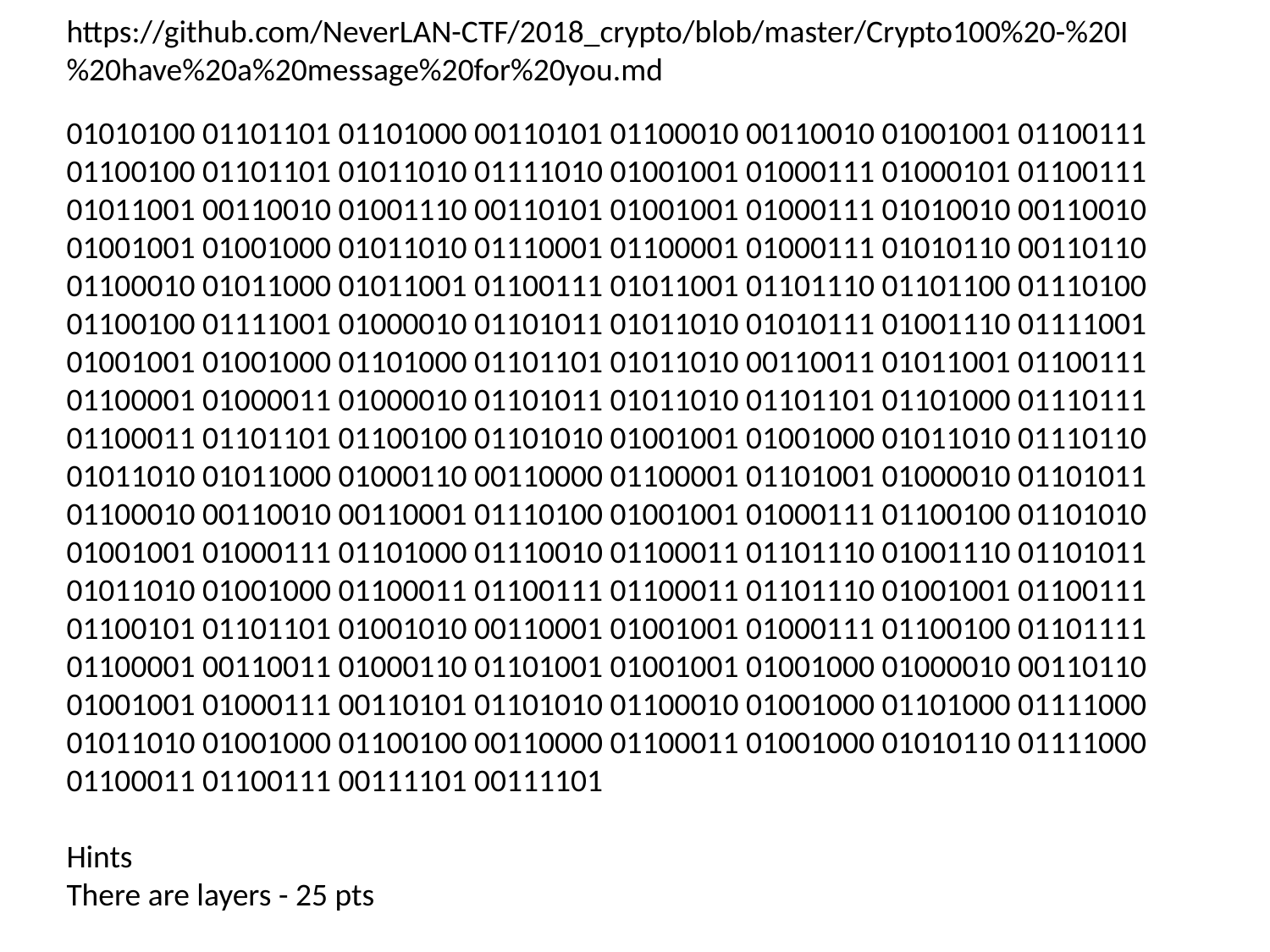

https://github.com/NeverLAN-CTF/2018_crypto/blob/master/Crypto100%20-%20I%20have%20a%20message%20for%20you.md
01010100 01101101 01101000 00110101 01100010 00110010 01001001 01100111 01100100 01101101 01011010 01111010 01001001 01000111 01000101 01100111 01011001 00110010 01001110 00110101 01001001 01000111 01010010 00110010 01001001 01001000 01011010 01110001 01100001 01000111 01010110 00110110 01100010 01011000 01011001 01100111 01011001 01101110 01101100 01110100 01100100 01111001 01000010 01101011 01011010 01010111 01001110 01111001 01001001 01001000 01101000 01101101 01011010 00110011 01011001 01100111 01100001 01000011 01000010 01101011 01011010 01101101 01101000 01110111 01100011 01101101 01100100 01101010 01001001 01001000 01011010 01110110 01011010 01011000 01000110 00110000 01100001 01101001 01000010 01101011 01100010 00110010 00110001 01110100 01001001 01000111 01100100 01101010 01001001 01000111 01101000 01110010 01100011 01101110 01001110 01101011 01011010 01001000 01100011 01100111 01100011 01101110 01001001 01100111 01100101 01101101 01001010 00110001 01001001 01000111 01100100 01101111 01100001 00110011 01000110 01101001 01001001 01001000 01000010 00110110 01001001 01000111 00110101 01101010 01100010 01001000 01101000 01111000 01011010 01001000 01100100 00110000 01100011 01001000 01010110 01111000 01100011 01100111 00111101 00111101

Hints
There are layers - 25 pts